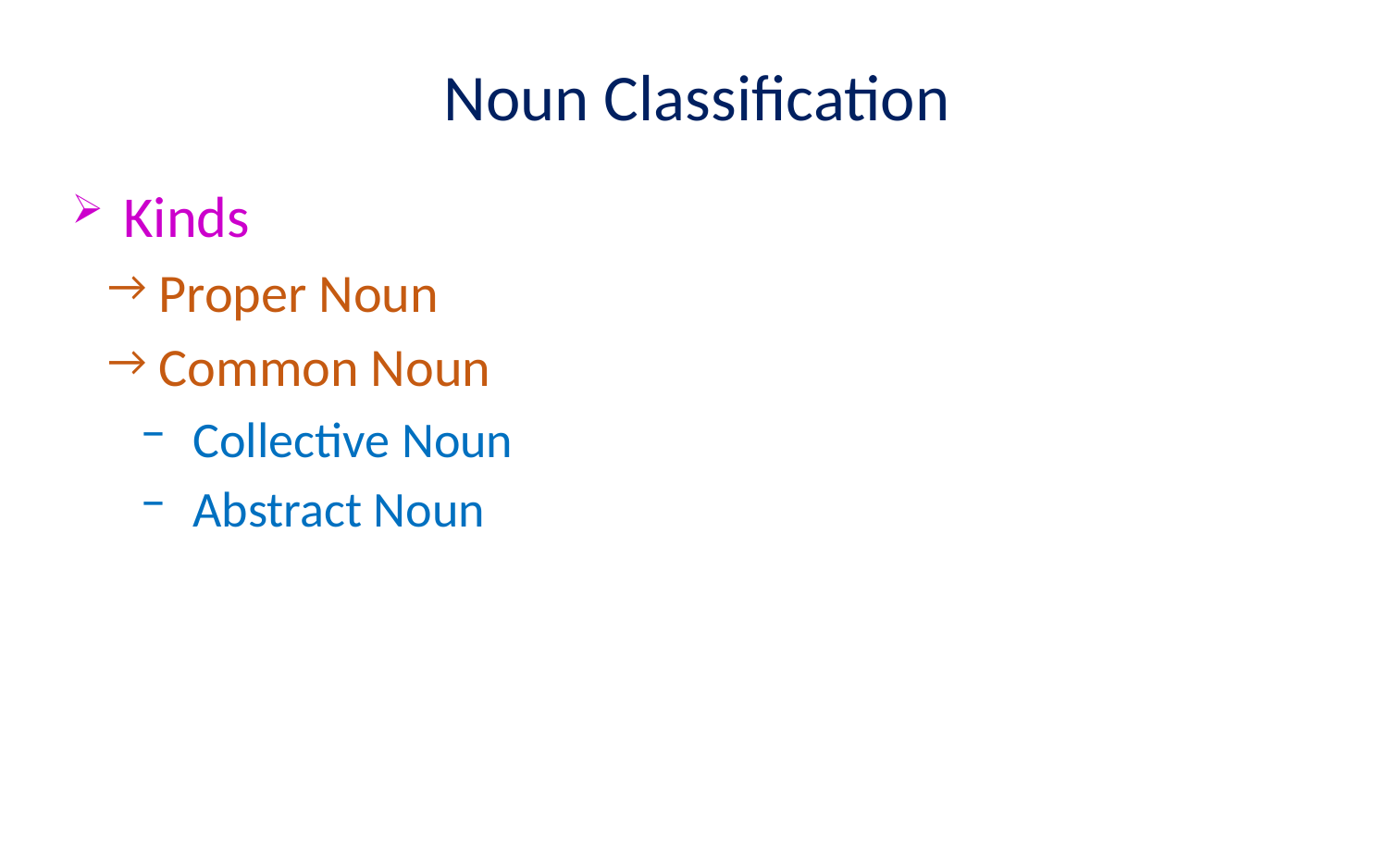

# Noun Classification
Kinds
Proper Noun
Common Noun
Collective Noun
Abstract Noun